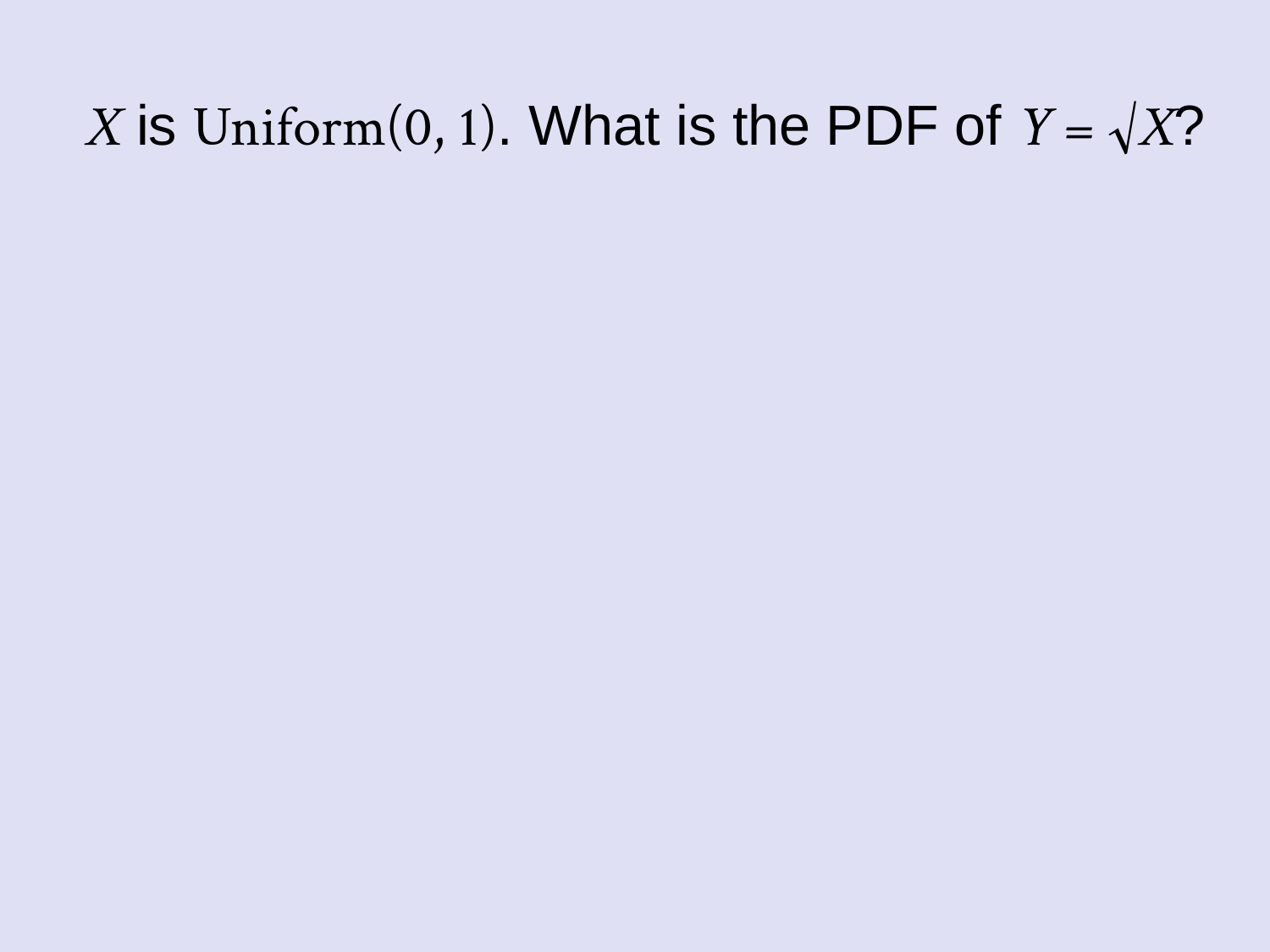

X is Uniform(0, 1). What is the PDF of Y = √X?